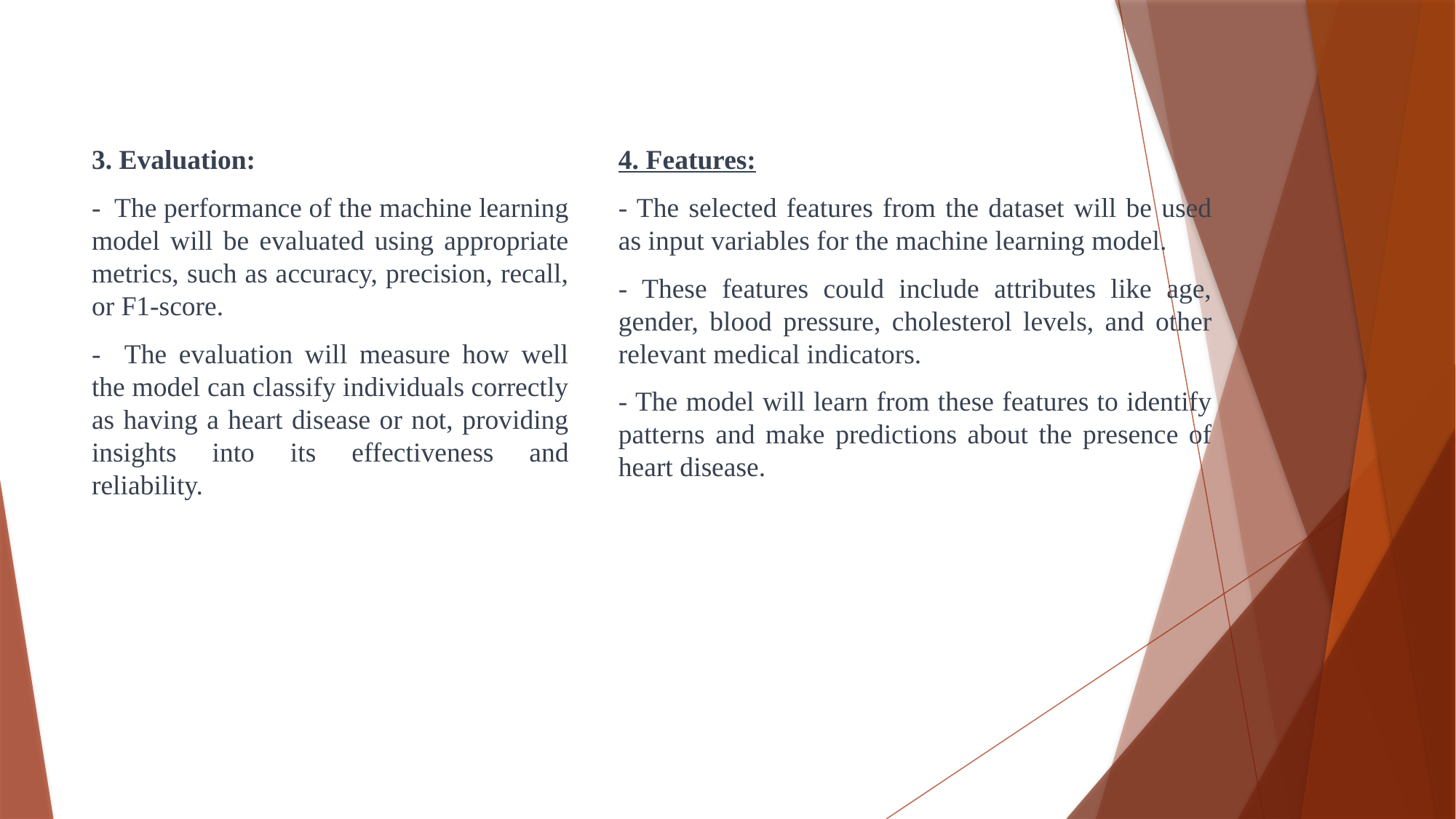

3. Evaluation:
-  The performance of the machine learning model will be evaluated using appropriate metrics, such as accuracy, precision, recall, or F1-score.
-  The evaluation will measure how well the model can classify individuals correctly as having a heart disease or not, providing insights into its effectiveness and reliability.

4. Features:
- The selected features from the dataset will be used as input variables for the machine learning model.
- These features could include attributes like age, gender, blood pressure, cholesterol levels, and other relevant medical indicators.
- The model will learn from these features to identify patterns and make predictions about the presence of heart disease.